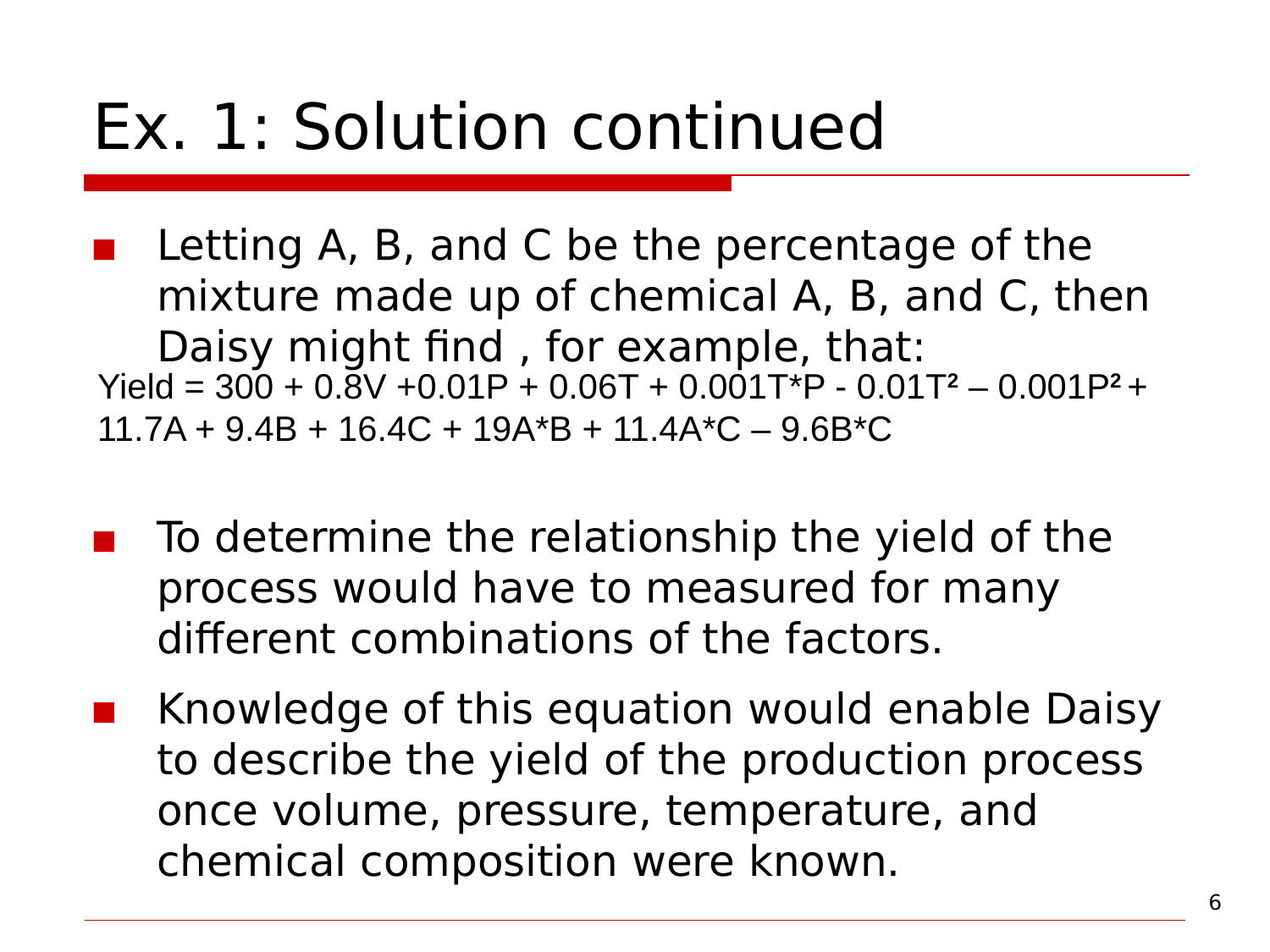

# Ex. 1: Solution continued
Letting A, B, and C be the percentage of the mixture made up of chemical A, B, and C, then Daisy might find , for example, that:

To determine the relationship the yield of the process would have to measured for many different combinations of the factors.
Knowledge of this equation would enable Daisy to describe the yield of the production process once volume, pressure, temperature, and chemical composition were known.
Yield = 300 + 0.8V +0.01P + 0.06T + 0.001T*P - 0.01T2 – 0.001P2 + 11.7A + 9.4B + 16.4C + 19A*B + 11.4A*C – 9.6B*C